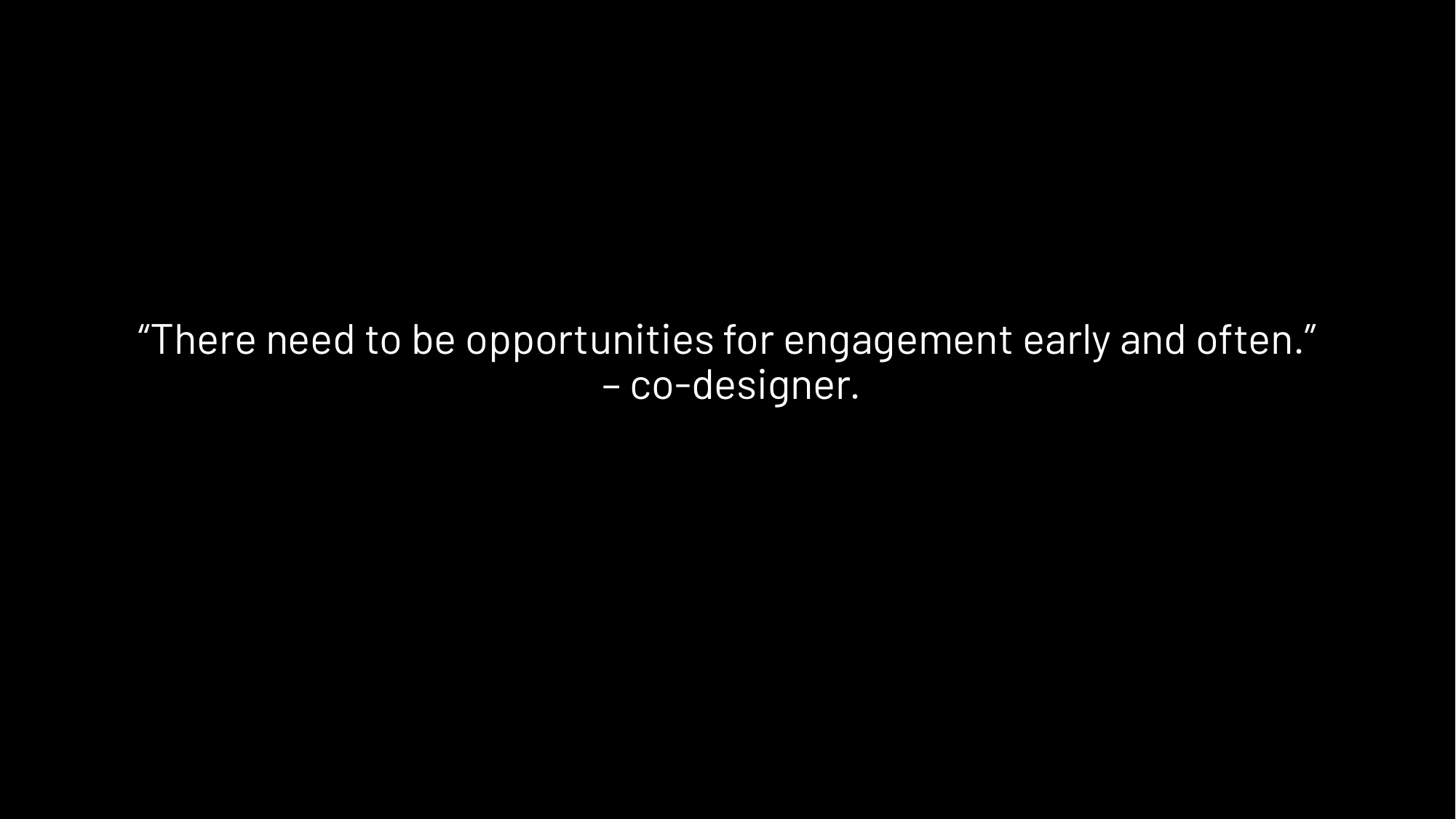

# A Call to Action
“There need to be opportunities for engagement early and often.”
 – co-designer.